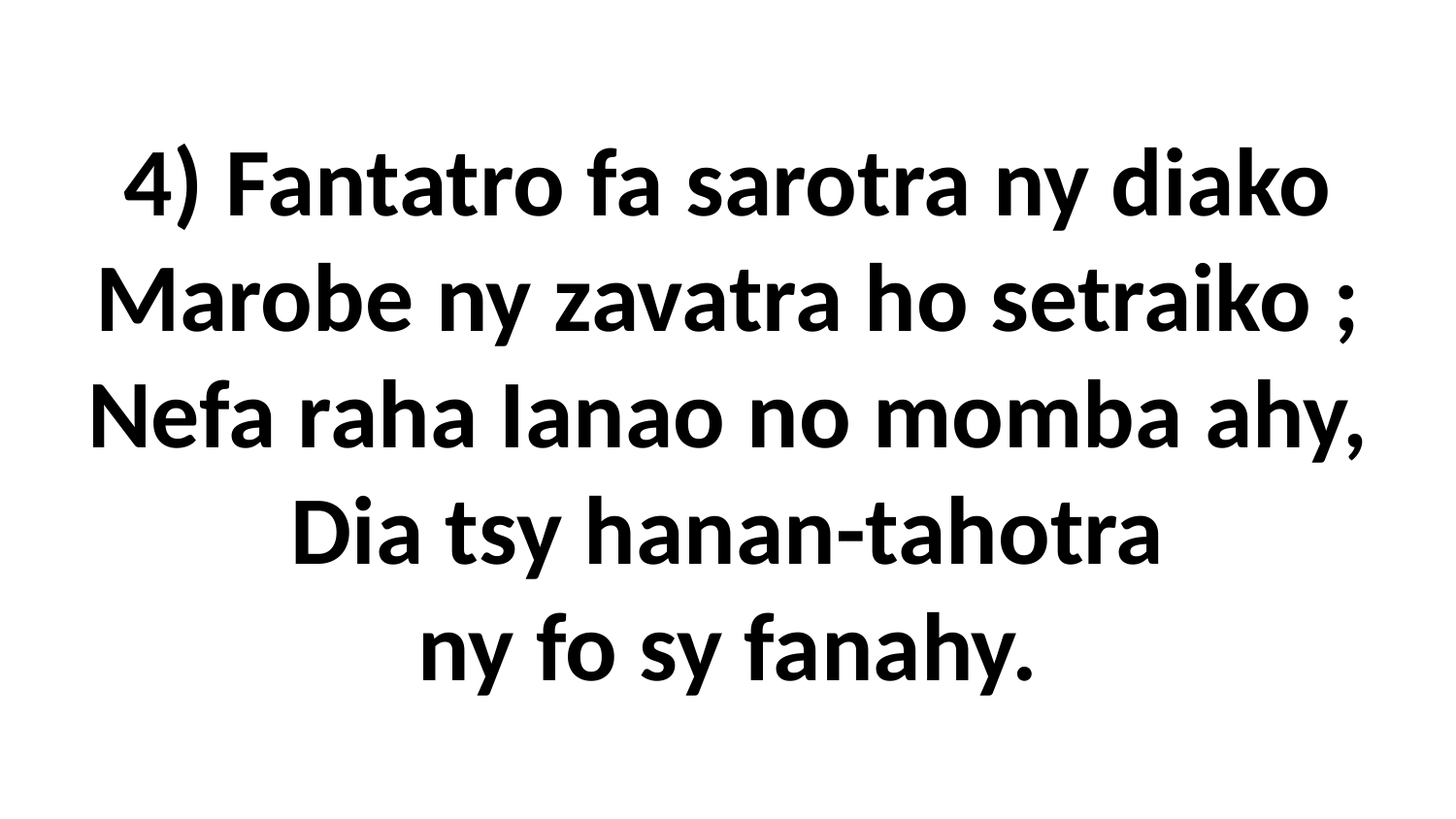

# 4) Fantatro fa sarotra ny diako Marobe ny zavatra ho setraiko ; Nefa raha Ianao no momba ahy, Dia tsy hanan-tahotra ny fo sy fanahy.